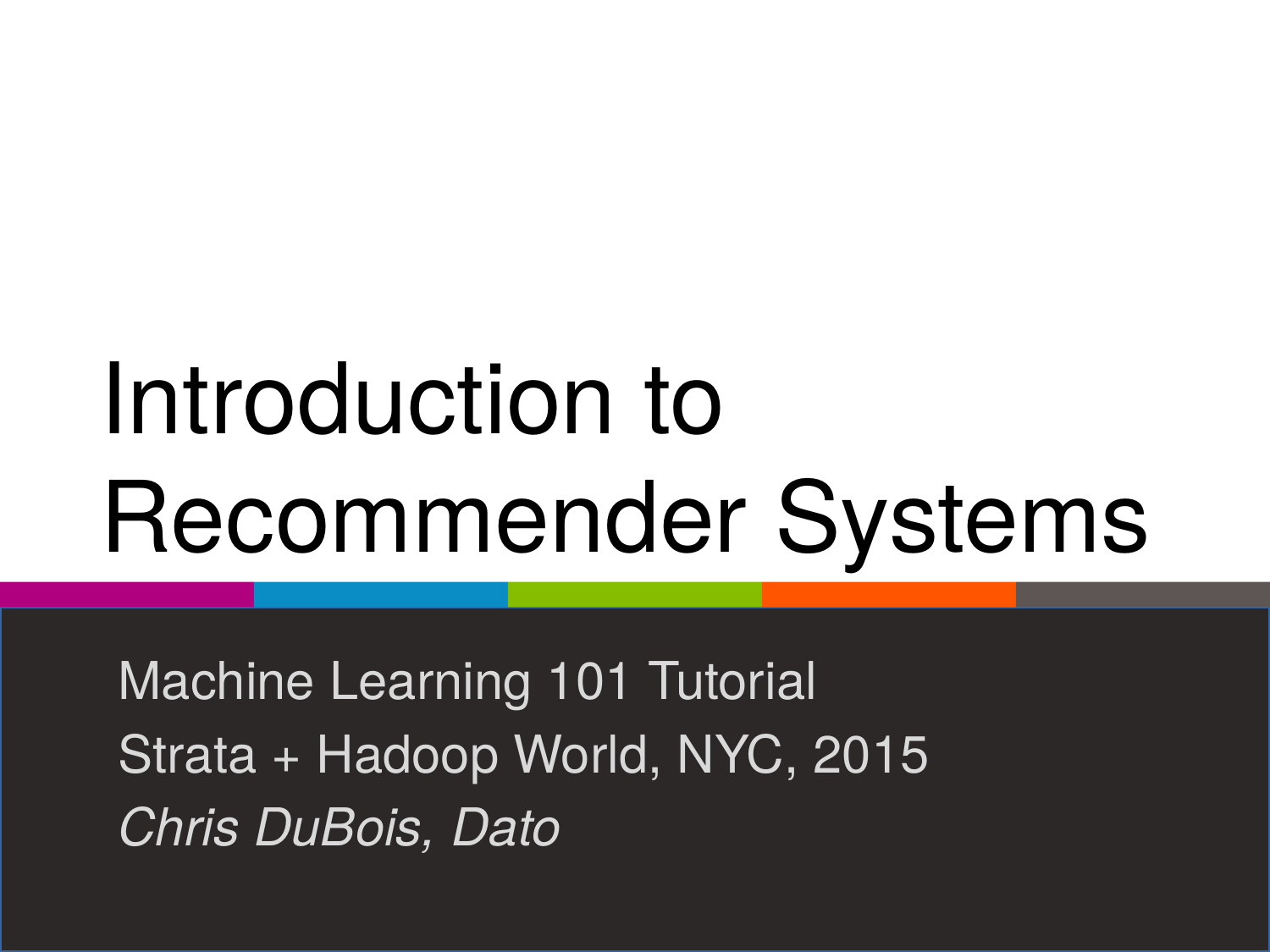

# Introduction to Recommender Systems
Machine Learning 101 Tutorial
Strata + Hadoop World, NYC, 2015
Chris DuBois, Dato